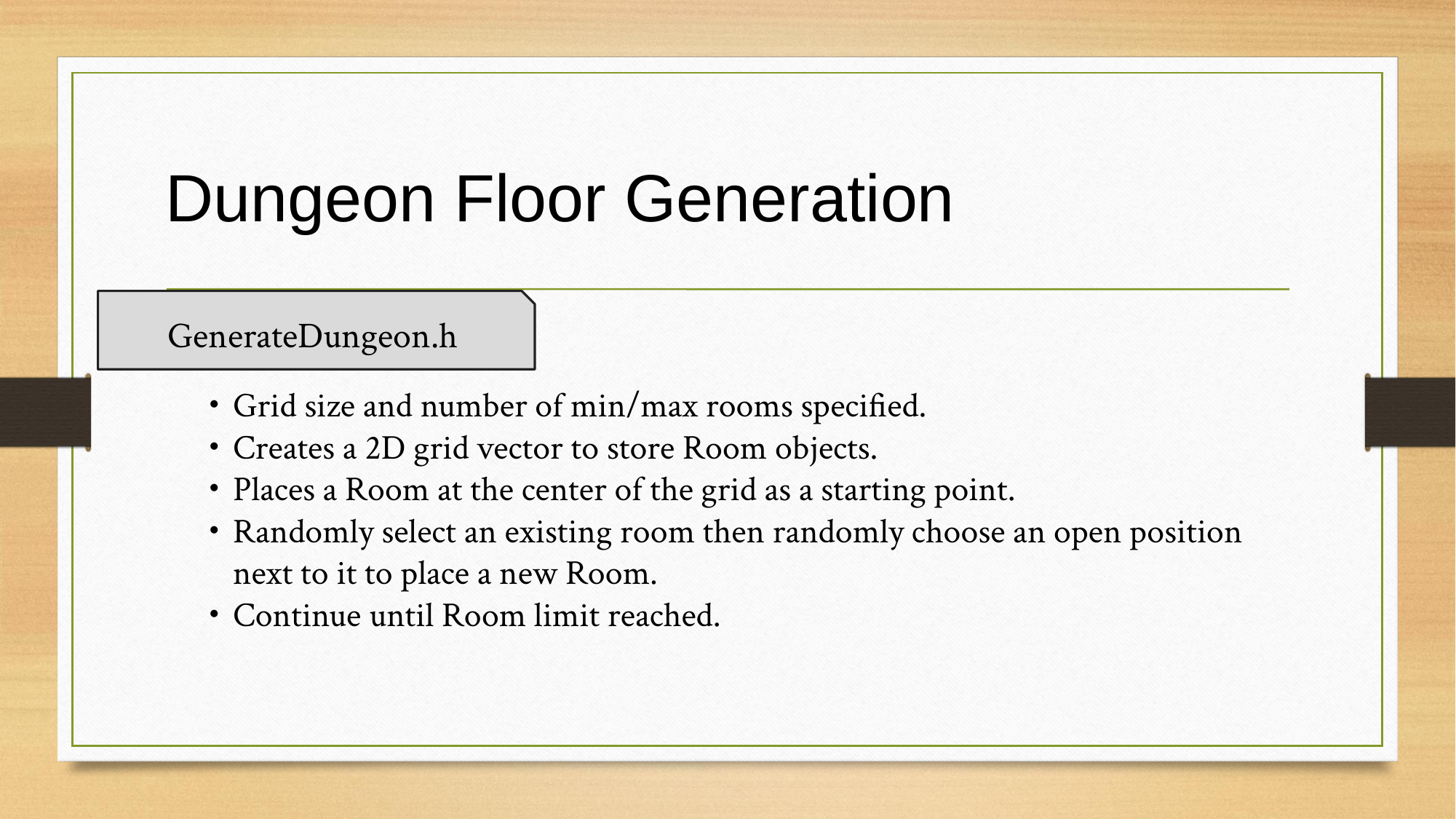

Dungeon Floor Generation
GenerateDungeon.h
Grid size and number of min/max rooms specified.
Creates a 2D grid vector to store Room objects.
Places a Room at the center of the grid as a starting point.
Randomly select an existing room then randomly choose an open position next to it to place a new Room.
Continue until Room limit reached.